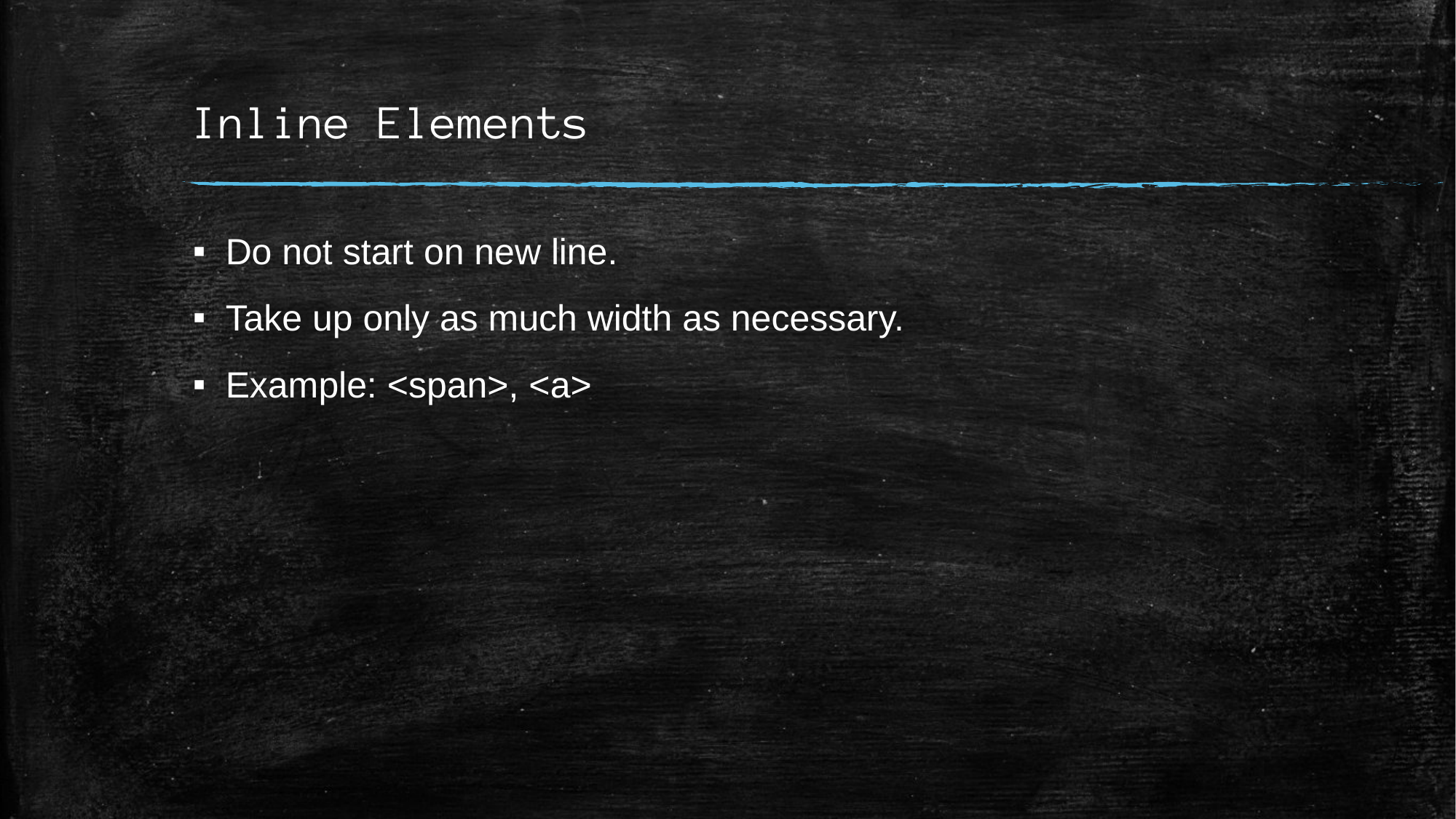

# Inline Elements
Do not start on new line.
Take up only as much width as necessary.
Example: <span>, <a>